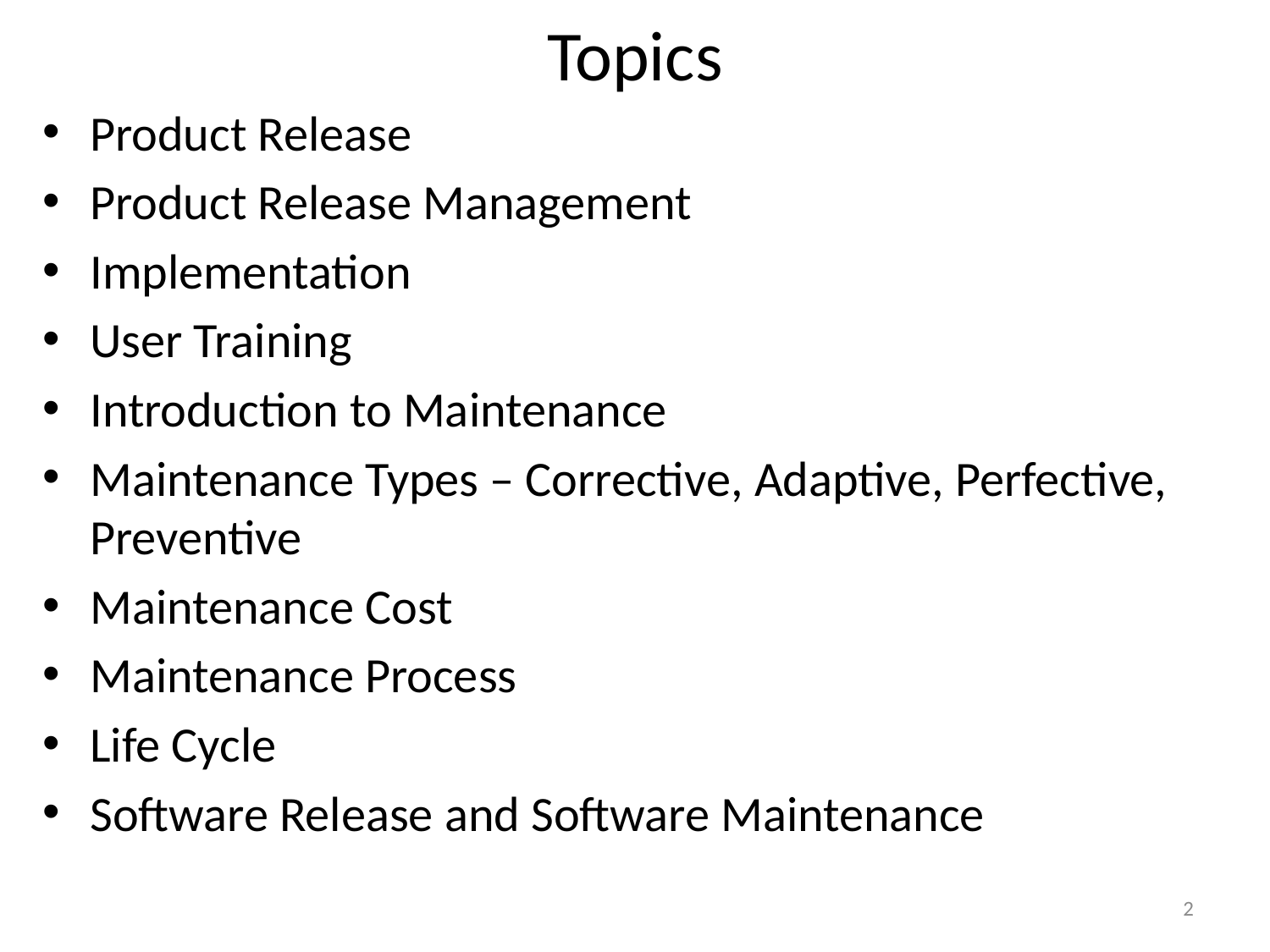

# Topics
Product Release
Product Release Management
Implementation
User Training
Introduction to Maintenance
Maintenance Types – Corrective, Adaptive, Perfective, Preventive
Maintenance Cost
Maintenance Process
Life Cycle
Software Release and Software Maintenance
2